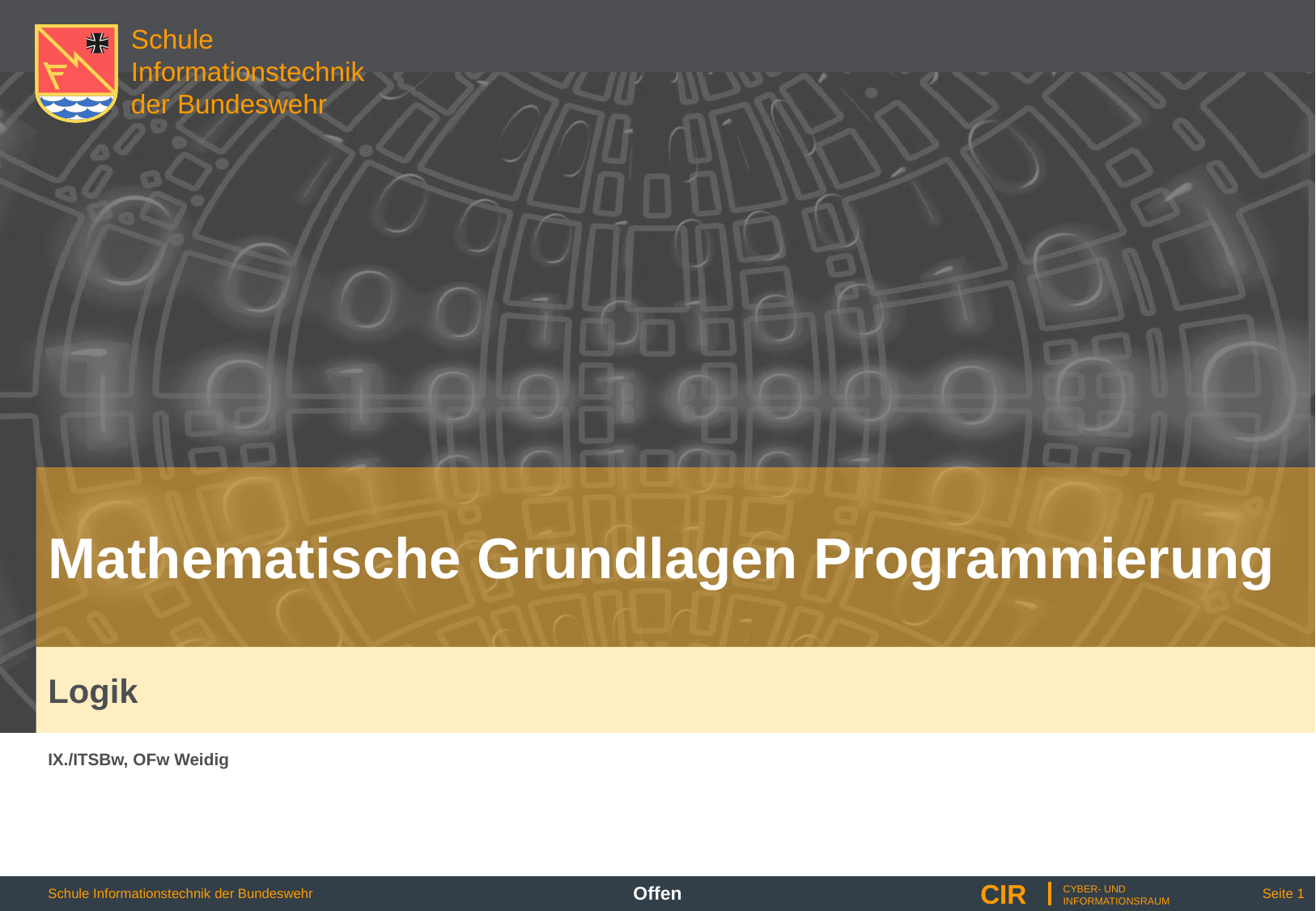

Mathematische Grundlagen Programmierung
Logik
IX./ITSBw, OFw Weidig
Offen
Seite 1